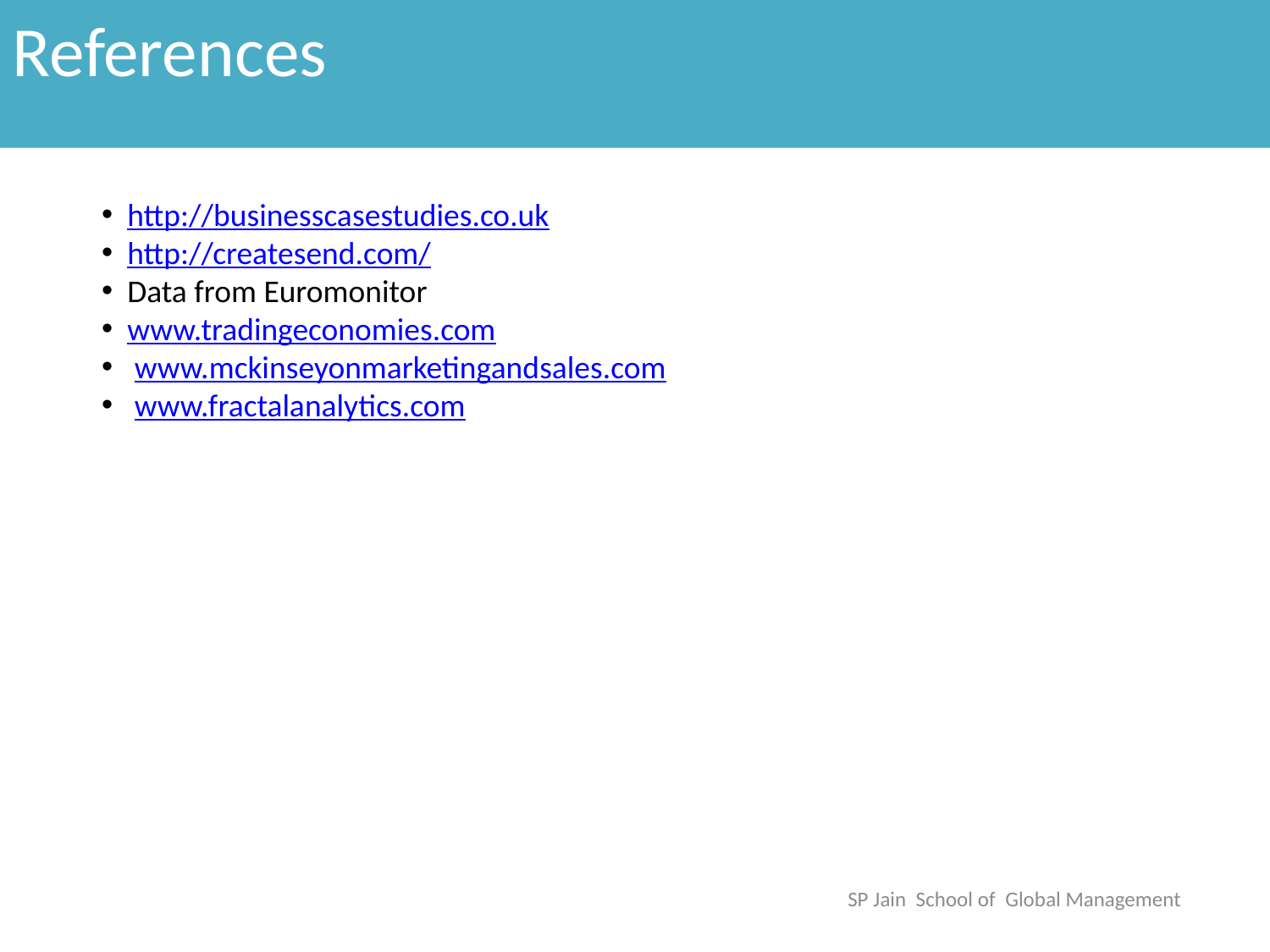

References

  http://businesscasestudies.co.uk
  http://createsend.com/
  Data from Euromonitor
  www.tradingeconomies.com
   www.mckinseyonmarketingandsales.com
   www.fractalanalytics.com

SP Jain  School of  Global Management